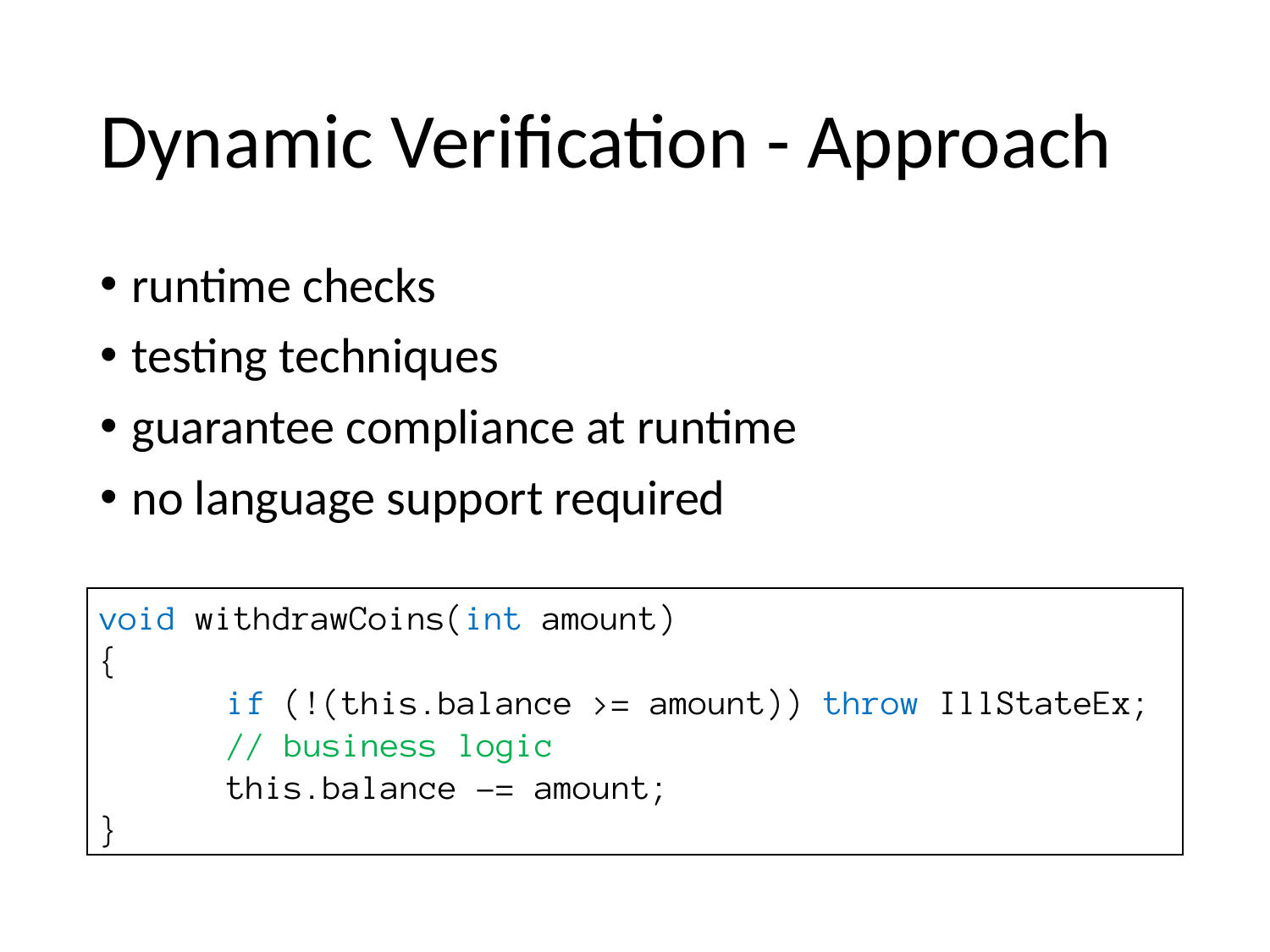

# Dynamic Verification - Approach
runtime checks
testing techniques
guarantee compliance at runtime
no language support required

// spec: callable only if (this.balance >= amount)
void withdrawCoins(int amount)
{
	// business logic
	this.balance -= amount;
}
void withdrawCoins(int amount)
{
	if (!(this.balance >= amount)) throw IllStateEx;
	// business logic
	this.balance -= amount;
}